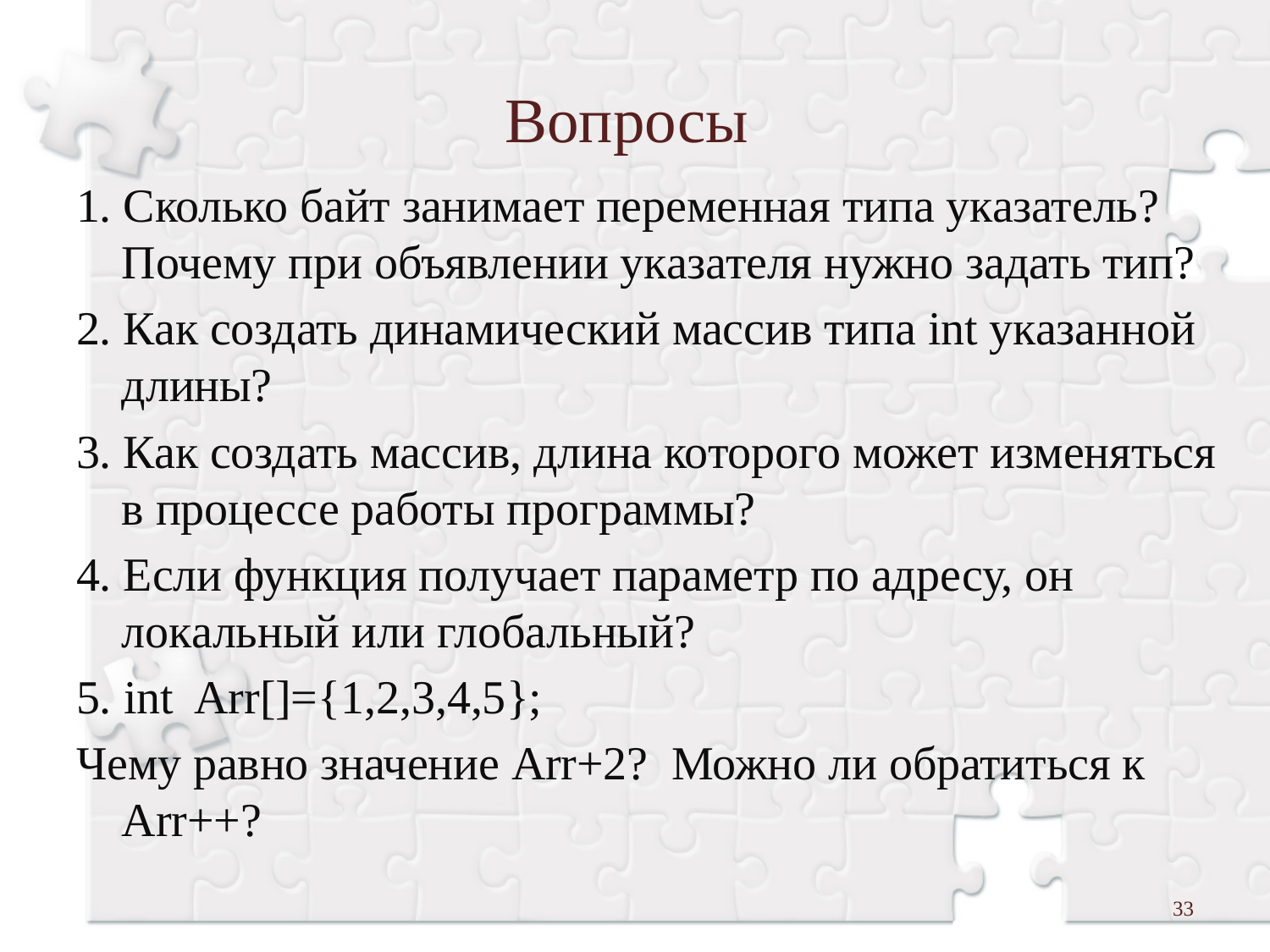

# Вопросы
1. Сколько байт занимает переменная типа указатель? Почему при объявлении указателя нужно задать тип?
2. Как создать динамический массив типа int указанной длины?
3. Как создать массив, длина которого может изменяться в процессе работы программы?
4. Если функция получает параметр по адресу, он локальный или глобальный?
5. int  Arr[]={1,2,3,4,5};
Чему равно значение Arr+2?  Можно ли обратиться к Arr++?

33